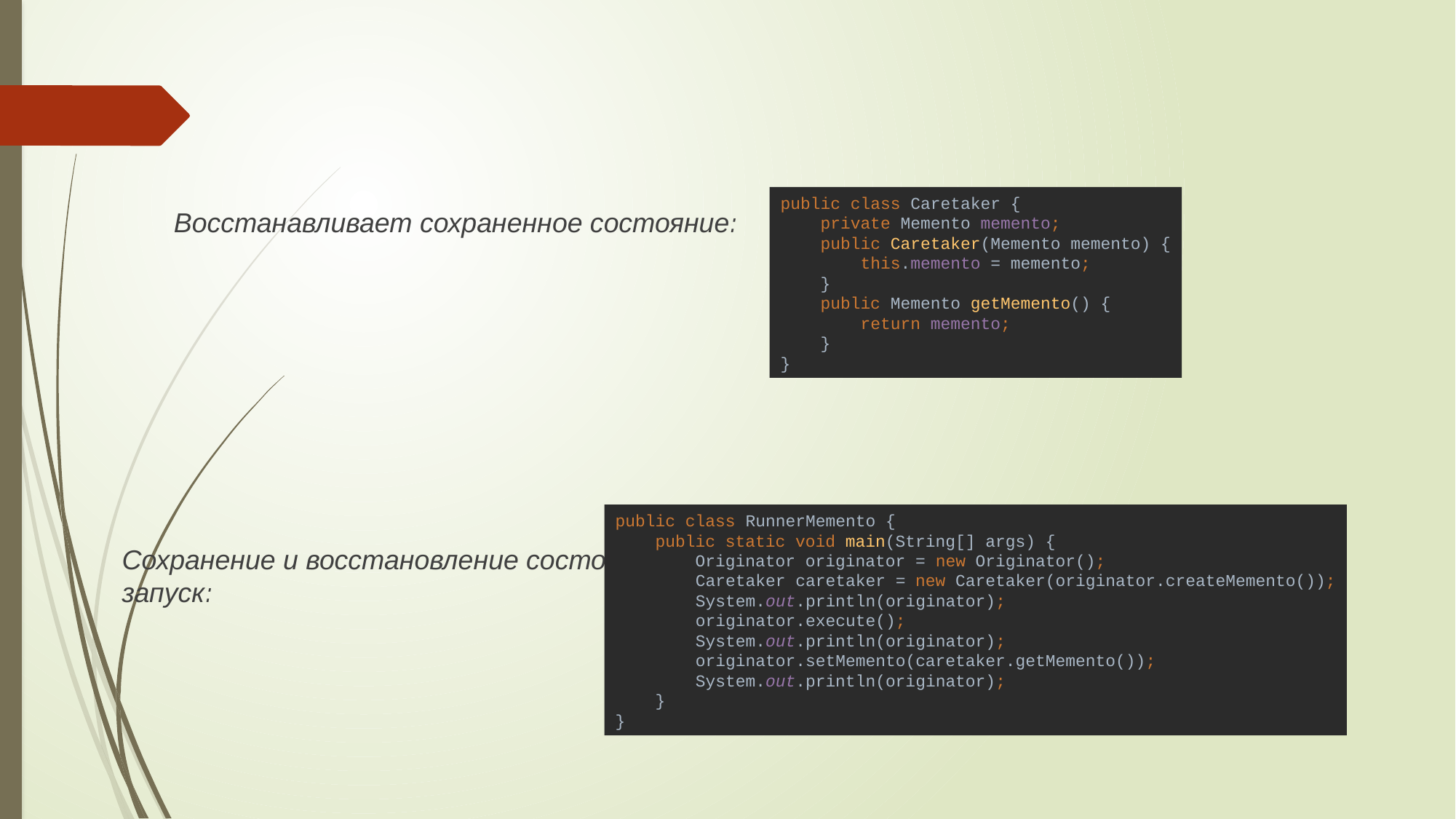

public class Caretaker {
    private Memento memento;
    public Caretaker(Memento memento) {
        this.memento = memento;
    }
    public Memento getMemento() {
        return memento;
    }
}
Восстанавливает сохраненное состояние:
public class RunnerMemento {
    public static void main(String[] args) {
        Originator originator = new Originator();
        Caretaker caretaker = new Caretaker(originator.createMemento());
        System.out.println(originator);
        originator.execute();
        System.out.println(originator);
        originator.setMemento(caretaker.getMemento());
        System.out.println(originator);
    }
}
Сохранение и восстановление состояния, запуск: